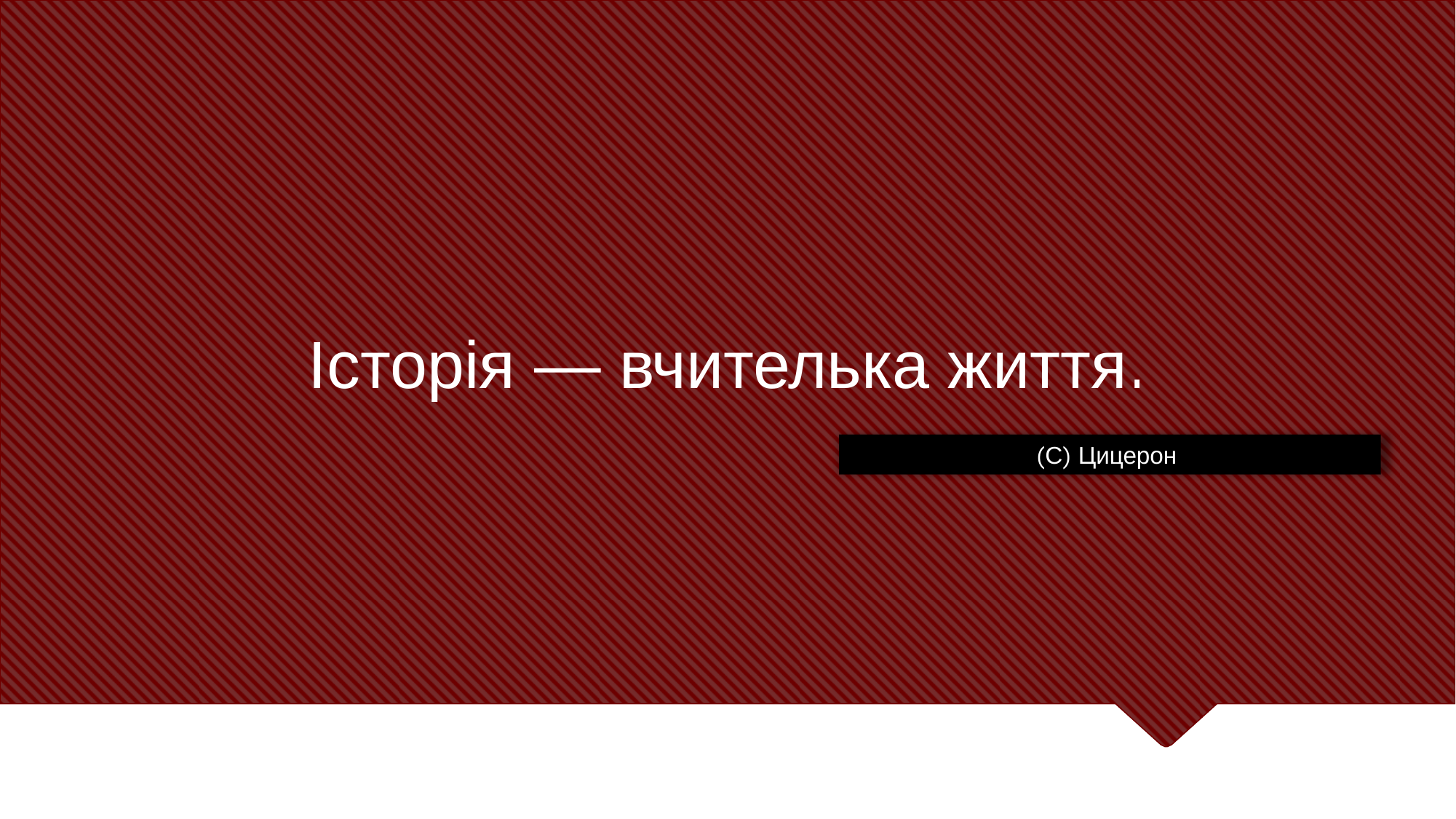

# Історія — вчителька життя.
(С) Цицерон